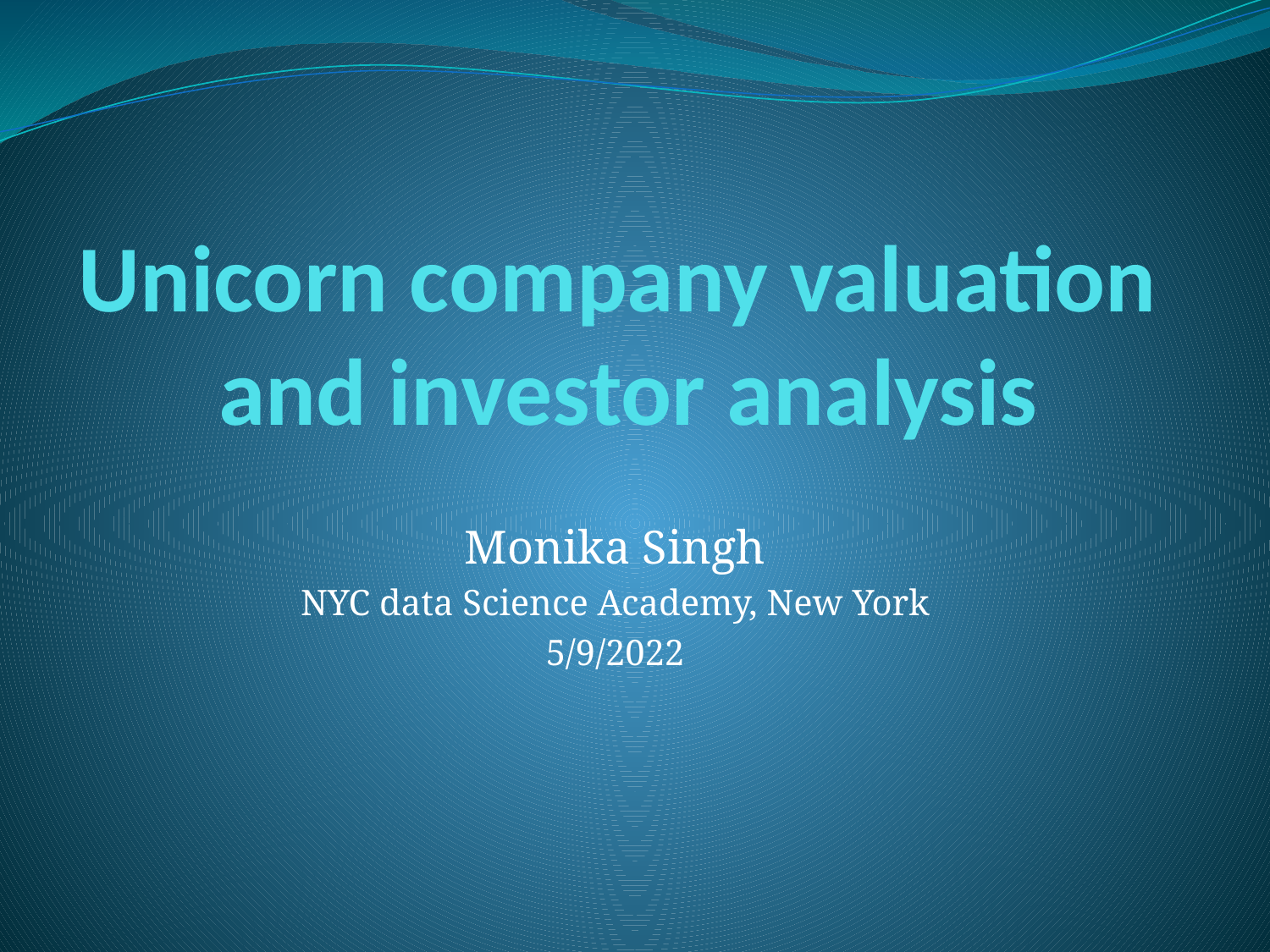

# Unicorn company valuation  and investor analysis

Monika Singh
NYC data Science Academy, New York
5/9/2022